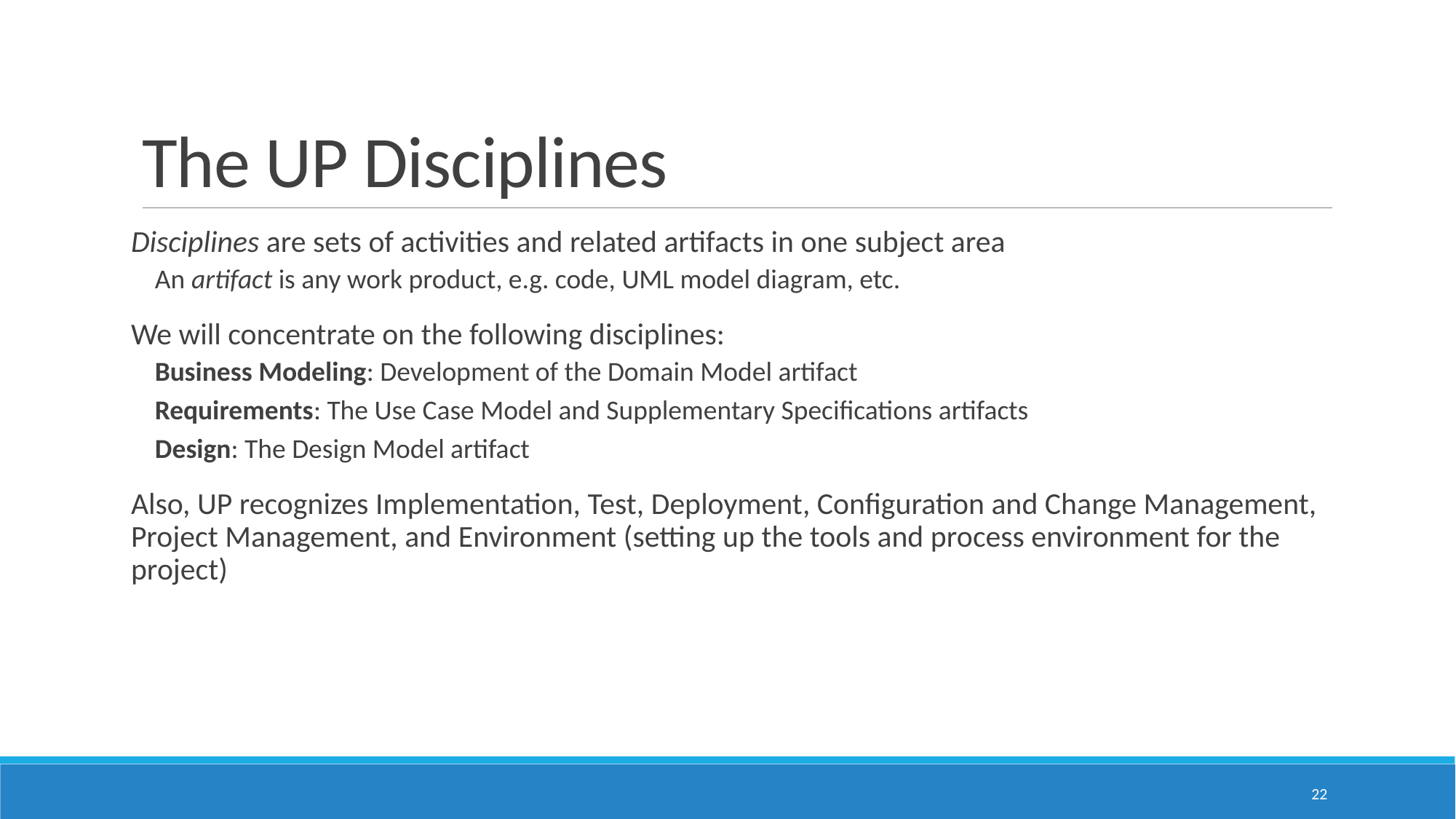

# The UP Disciplines
Disciplines are sets of activities and related artifacts in one subject area
An artifact is any work product, e.g. code, UML model diagram, etc.
We will concentrate on the following disciplines:
Business Modeling: Development of the Domain Model artifact
Requirements: The Use Case Model and Supplementary Specifications artifacts
Design: The Design Model artifact
Also, UP recognizes Implementation, Test, Deployment, Configuration and Change Management, Project Management, and Environment (setting up the tools and process environment for the project)
22